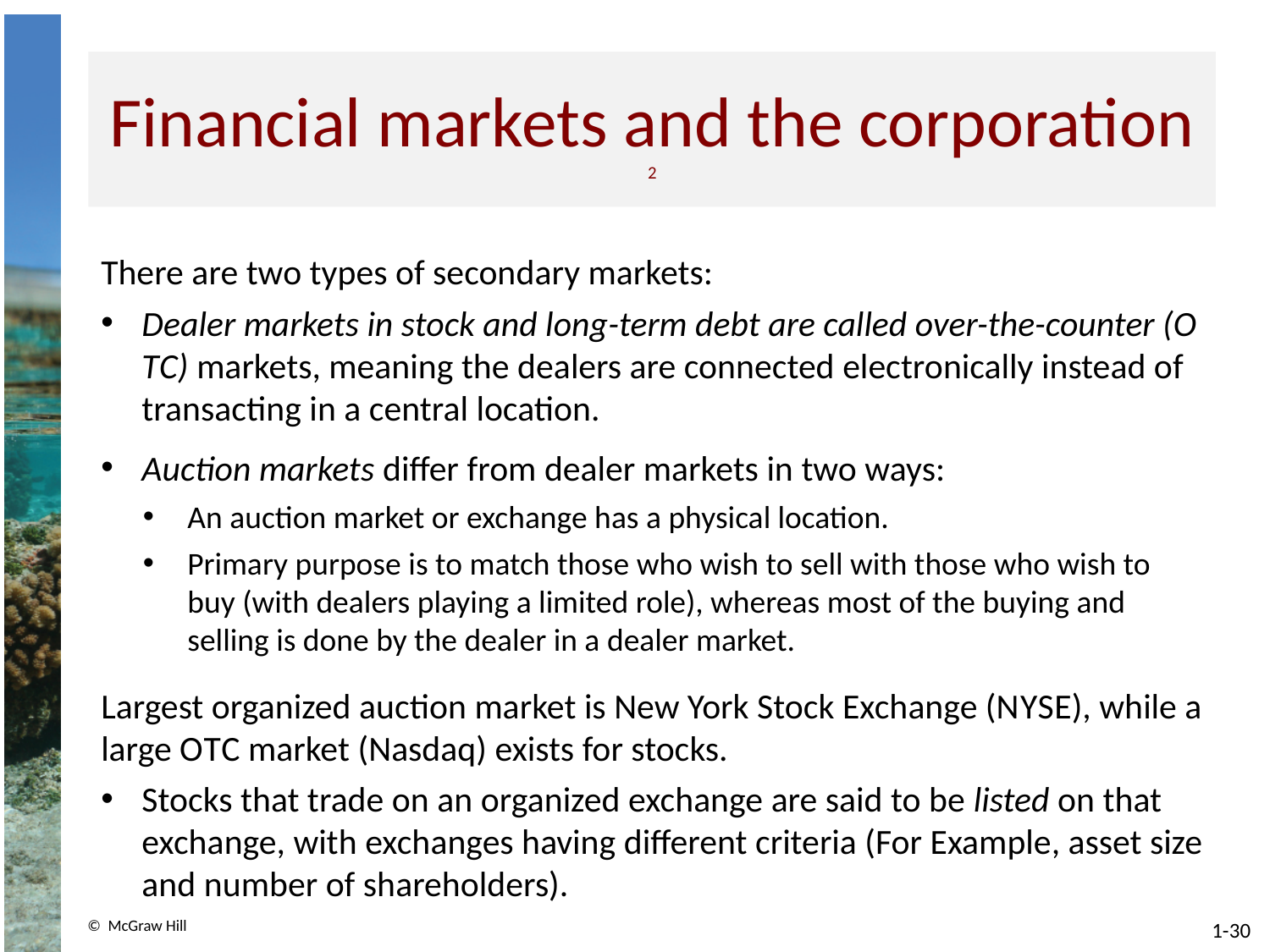

# Financial markets and the corporation 2
There are two types of secondary markets:
Dealer markets in stock and long-term debt are called over-the-counter (O T C) markets, meaning the dealers are connected electronically instead of transacting in a central location.
Auction markets differ from dealer markets in two ways:
An auction market or exchange has a physical location.
Primary purpose is to match those who wish to sell with those who wish to buy (with dealers playing a limited role), whereas most of the buying and selling is done by the dealer in a dealer market.
Largest organized auction market is New York Stock Exchange (N Y S E), while a large O T C market (Nasdaq) exists for stocks.
Stocks that trade on an organized exchange are said to be listed on that exchange, with exchanges having different criteria (For Example, asset size and number of shareholders).